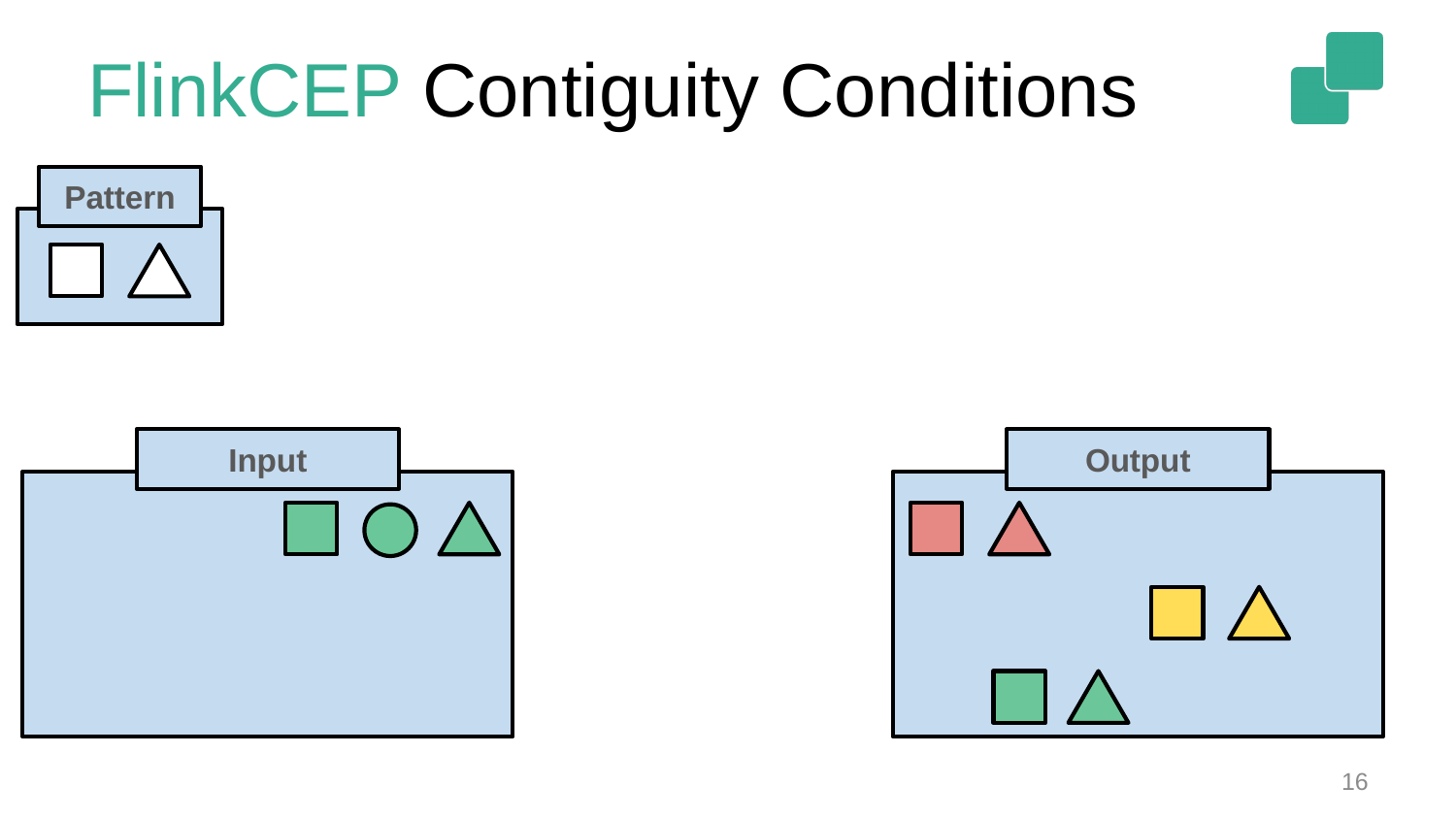

# FlinkCEP Contiguity Conditions
Pattern

Input
Output

16